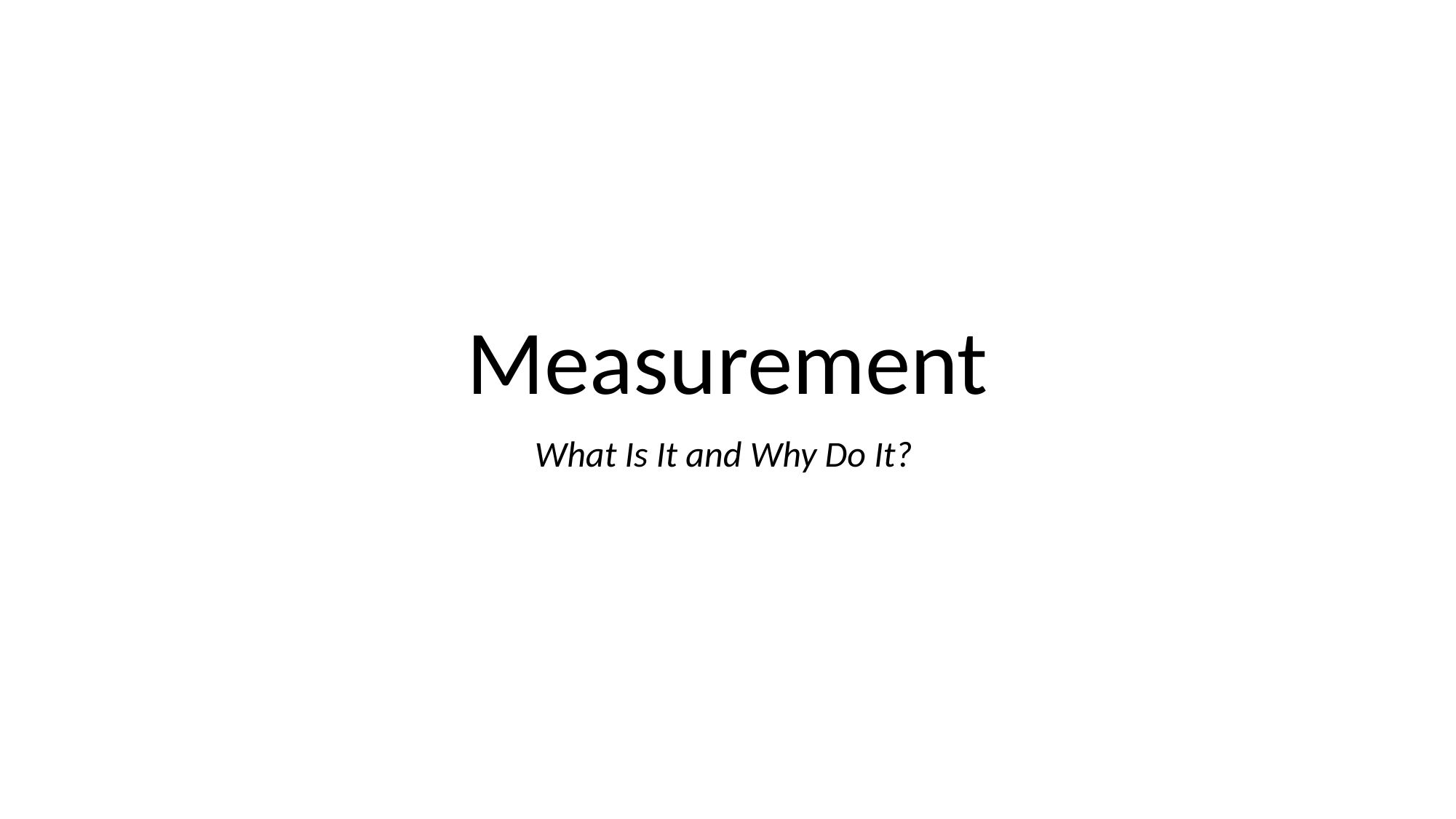

# Measurement
What Is It and Why Do It?